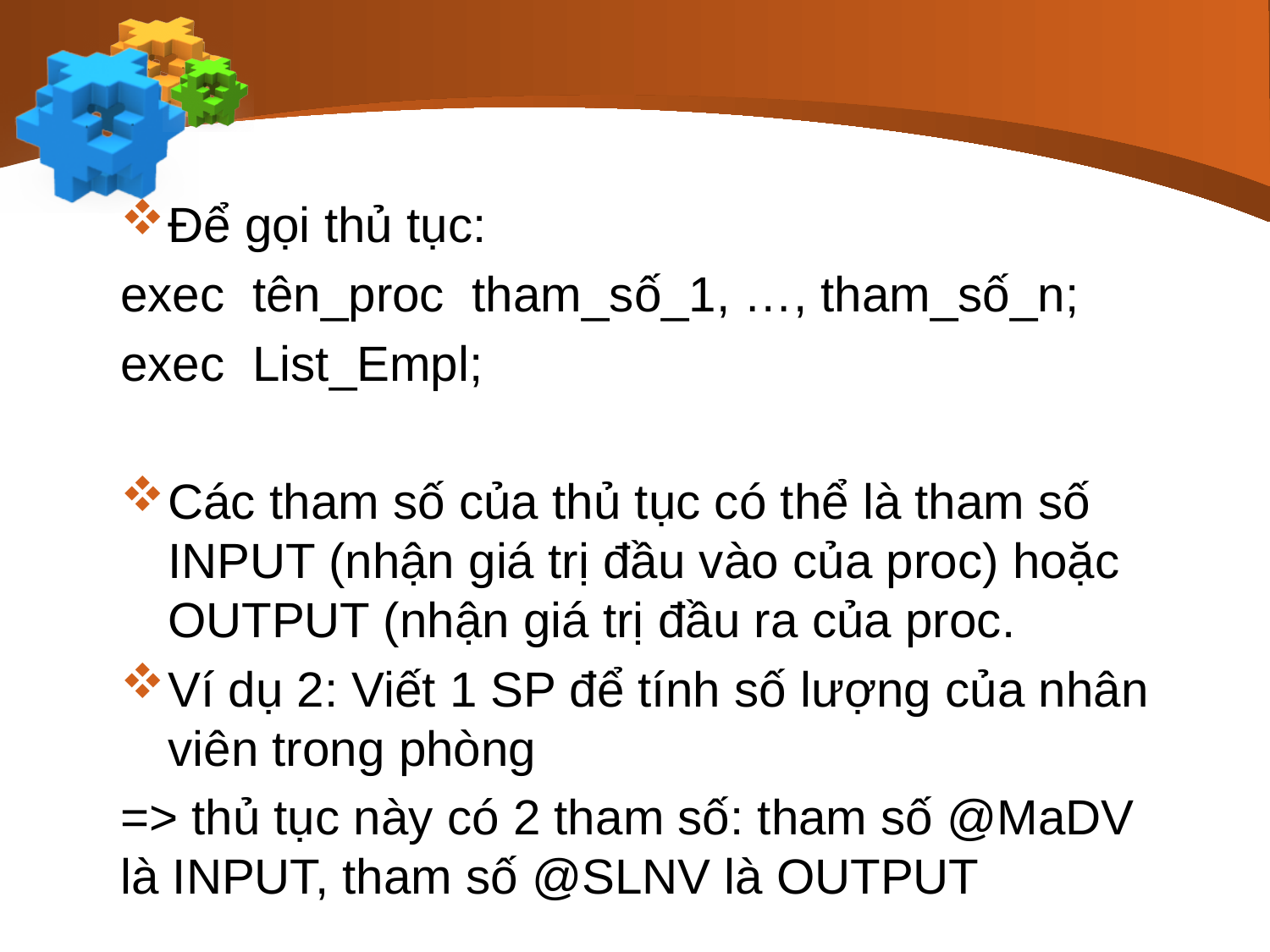

#
Để gọi thủ tục:
exec  tên_proc  tham_số_1, …, tham_số_n;
exec  List_Empl;

Các tham số của thủ tục có thể là tham số INPUT (nhận giá trị đầu vào của proc) hoặc OUTPUT (nhận giá trị đầu ra của proc.
Ví dụ 2: Viết 1 SP để tính số lượng của nhân viên trong phòng
=> thủ tục này có 2 tham số: tham số @MaDV là INPUT, tham số @SLNV là OUTPUT